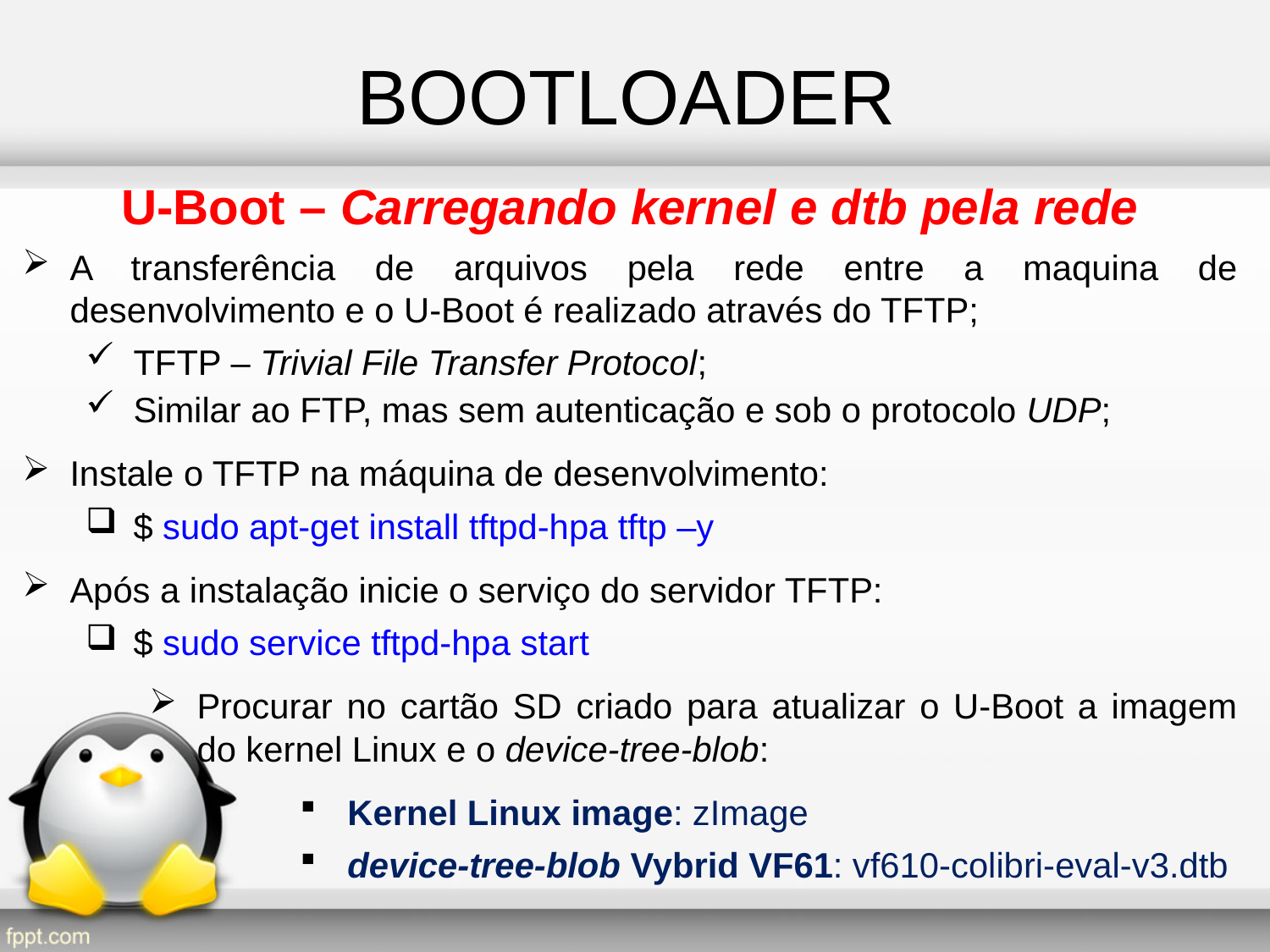

BOOTLOADER
U-Boot – Carregando kernel e dtb pela rede
A transferência de arquivos pela rede entre a maquina de desenvolvimento e o U-Boot é realizado através do TFTP;
TFTP – Trivial File Transfer Protocol;
Similar ao FTP, mas sem autenticação e sob o protocolo UDP;
Instale o TFTP na máquina de desenvolvimento:
$ sudo apt-get install tftpd-hpa tftp –y
Após a instalação inicie o serviço do servidor TFTP:
$ sudo service tftpd-hpa start
Procurar no cartão SD criado para atualizar o U-Boot a imagem do kernel Linux e o device-tree-blob:
Kernel Linux image: zImage
device-tree-blob Vybrid VF61: vf610-colibri-eval-v3.dtb